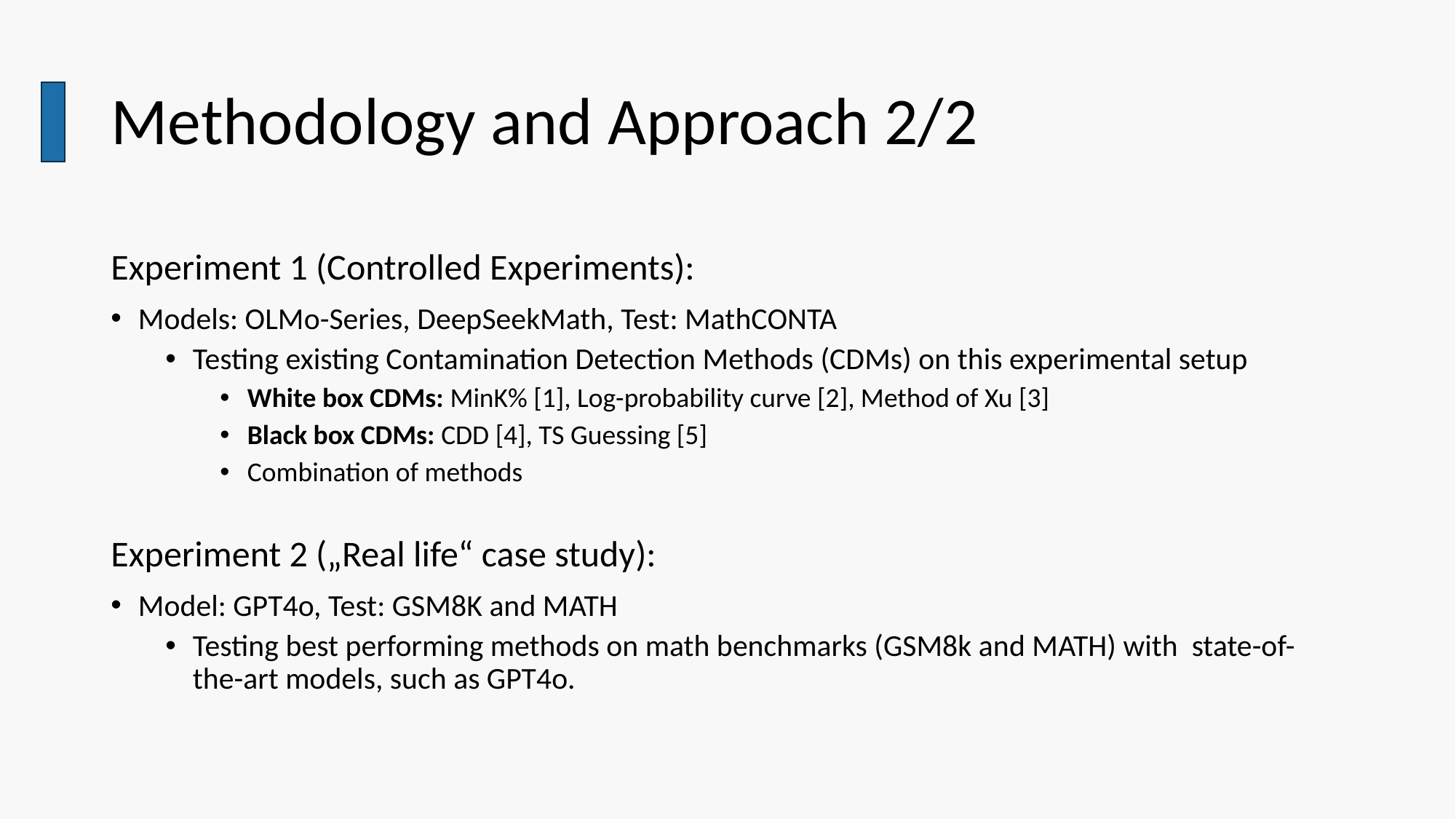

# Methodology and Approach 2/2

Experiment 1 (Controlled Experiments):
Models: OLMo-Series, DeepSeekMath, Test: MathCONTA
Testing existing Contamination Detection Methods (CDMs) on this experimental setup
White box CDMs: MinK% [1], Log-probability curve [2], Method of Xu [3]
Black box CDMs: CDD [4], TS Guessing [5]
Combination of methods
Experiment 2 („Real life“ case study):
Model: GPT4o, Test: GSM8K and MATH
Testing best performing methods on math benchmarks (GSM8k and MATH) with  state-of-the-art models, such as GPT4o.